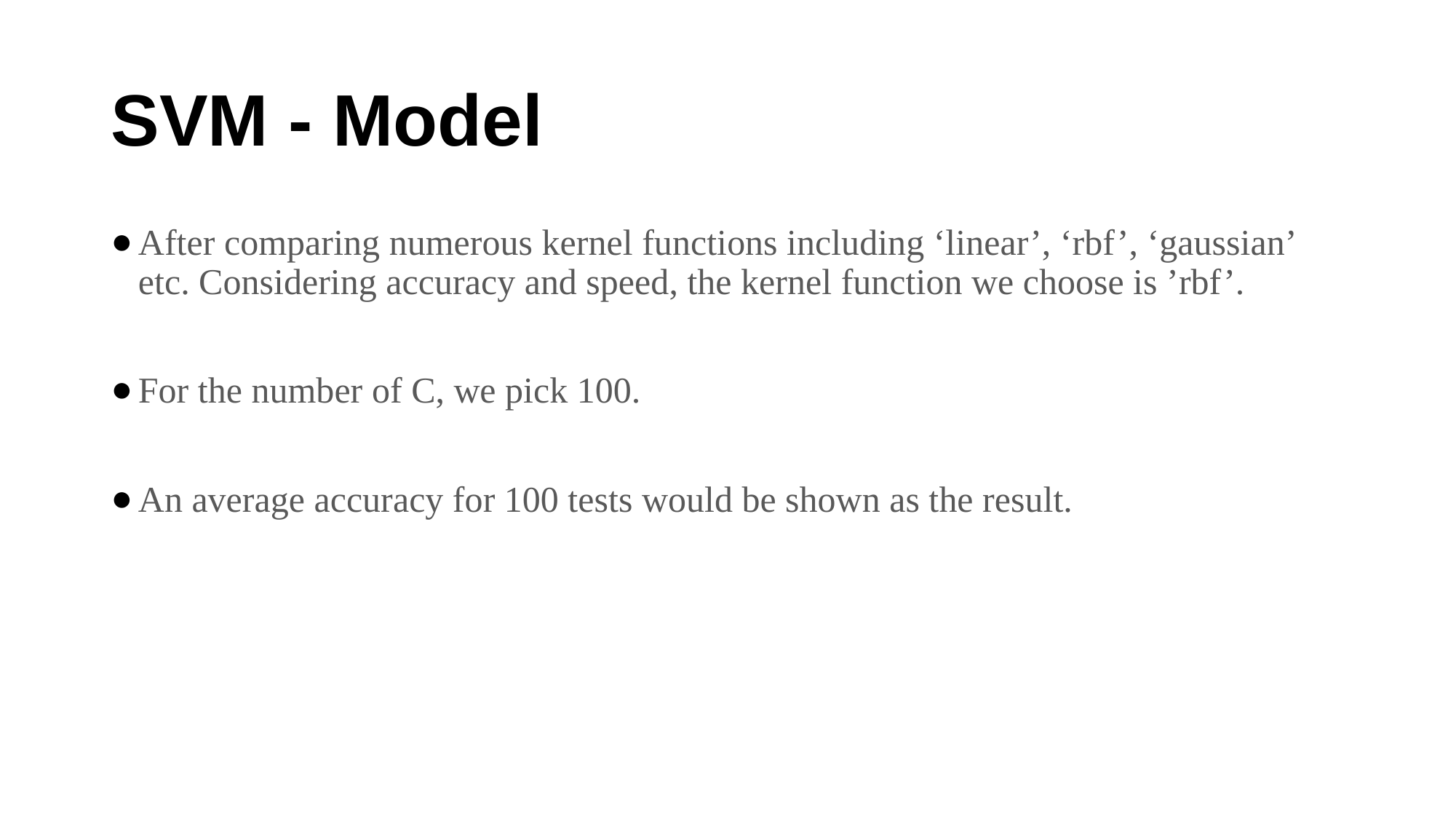

# SVM - Model
After comparing numerous kernel functions including ‘linear’, ‘rbf’, ‘gaussian’ etc. Considering accuracy and speed, the kernel function we choose is ’rbf’.

For the number of C, we pick 100.

An average accuracy for 100 tests would be shown as the result.